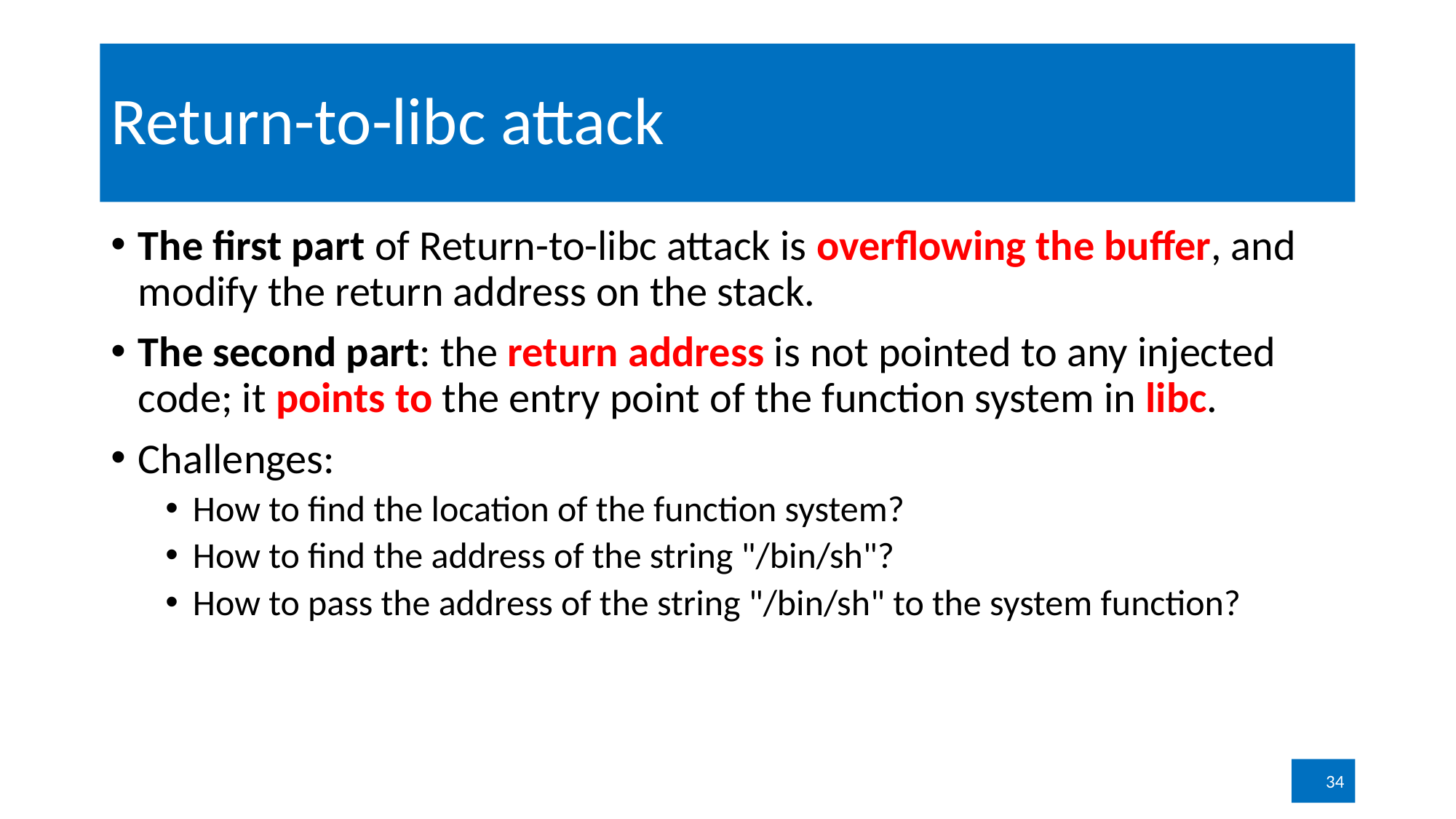

# Return-to-libc attack
The first part of Return-to-libc attack is overflowing the buffer, and modify the return address on the stack.
The second part: the return address is not pointed to any injected code; it points to the entry point of the function system in libc.
Challenges:
How to find the location of the function system?
How to find the address of the string "/bin/sh"?
How to pass the address of the string "/bin/sh" to the system function?
34